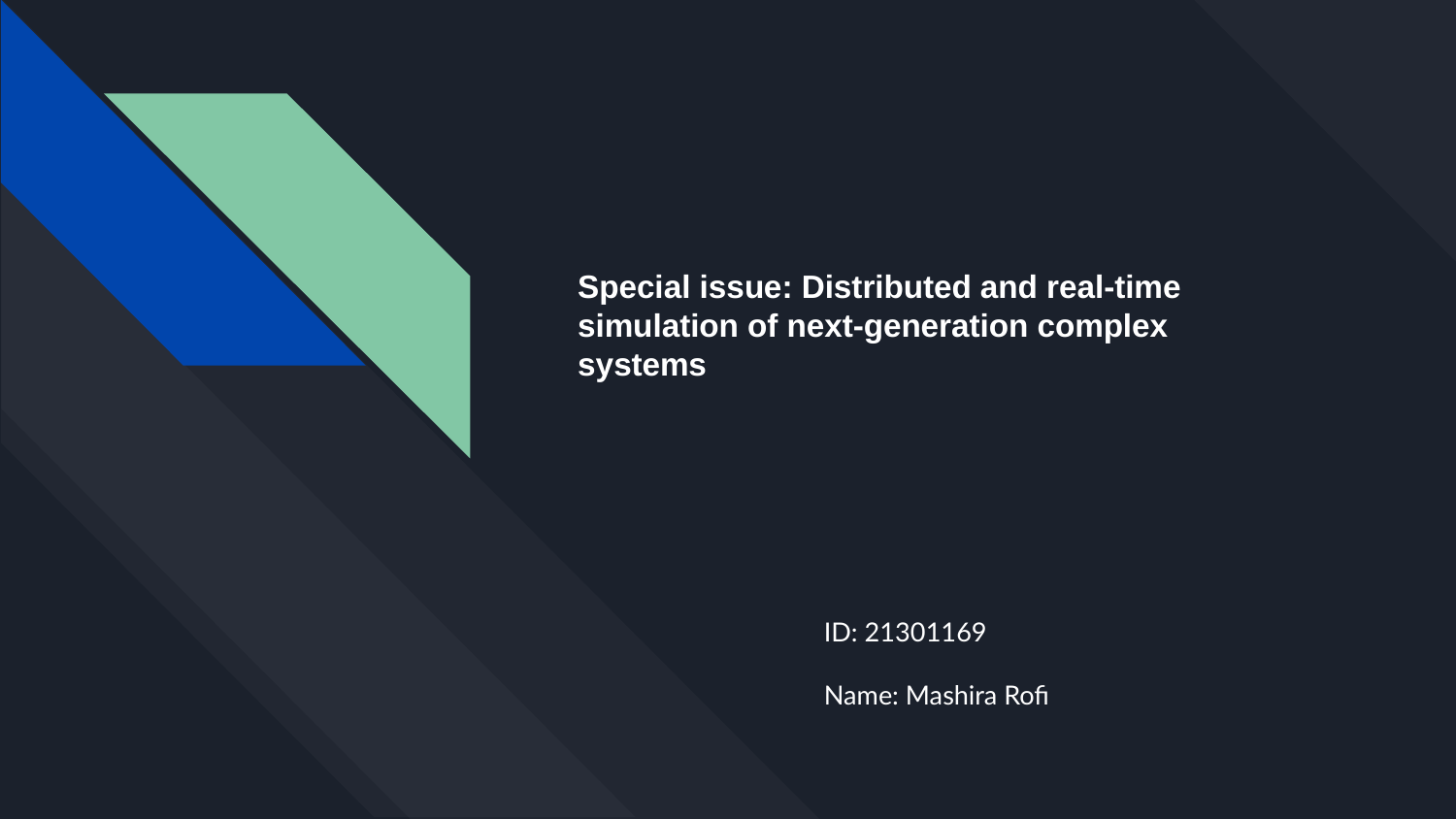

# Special issue: Distributed and real-time
simulation of next-generation complex
systems

ID: 21301169
Name: Mashira Rofi